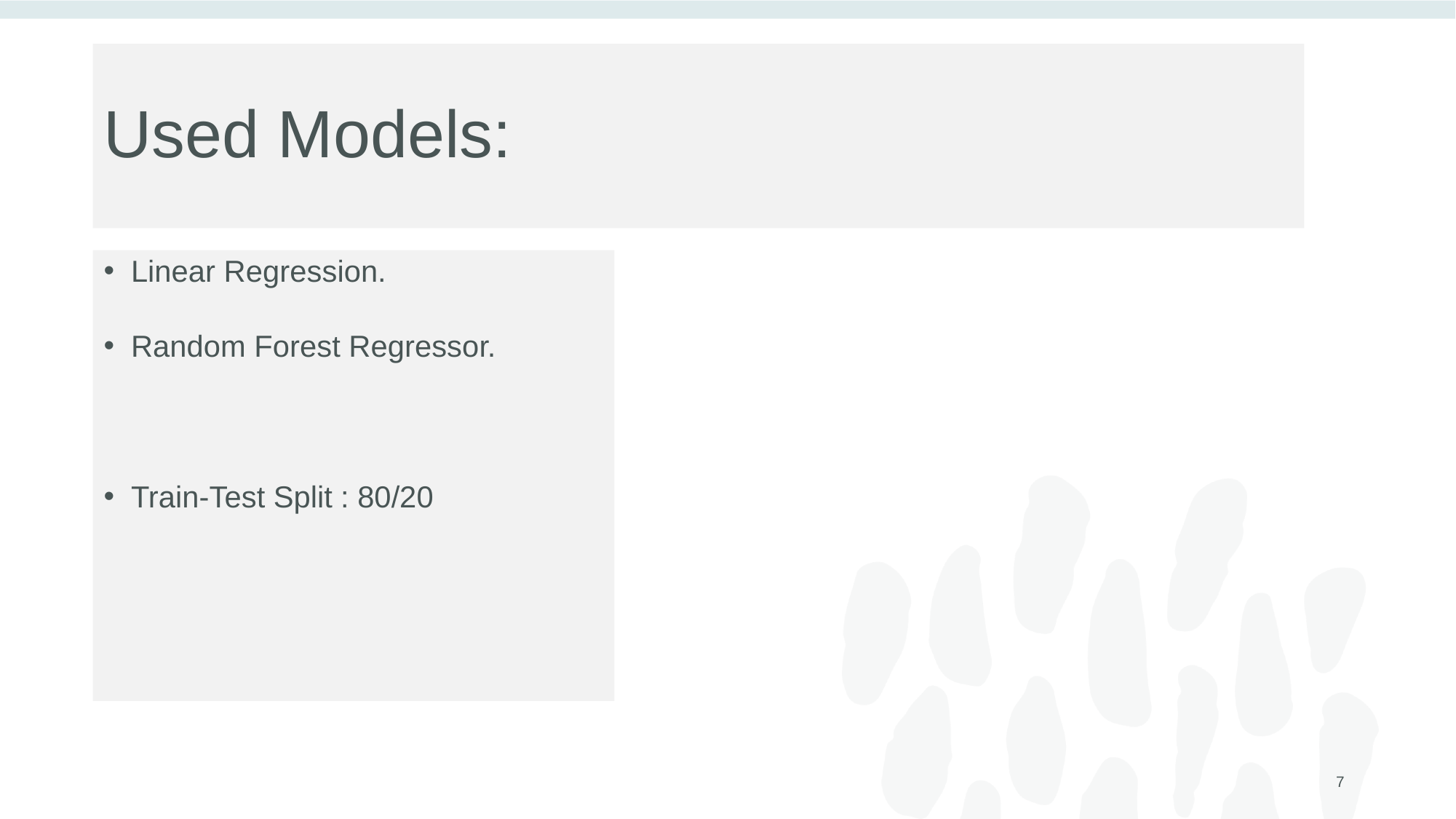

# Used Models:
Linear Regression.
Random Forest Regressor.

Train-Test Split : 80/20
7